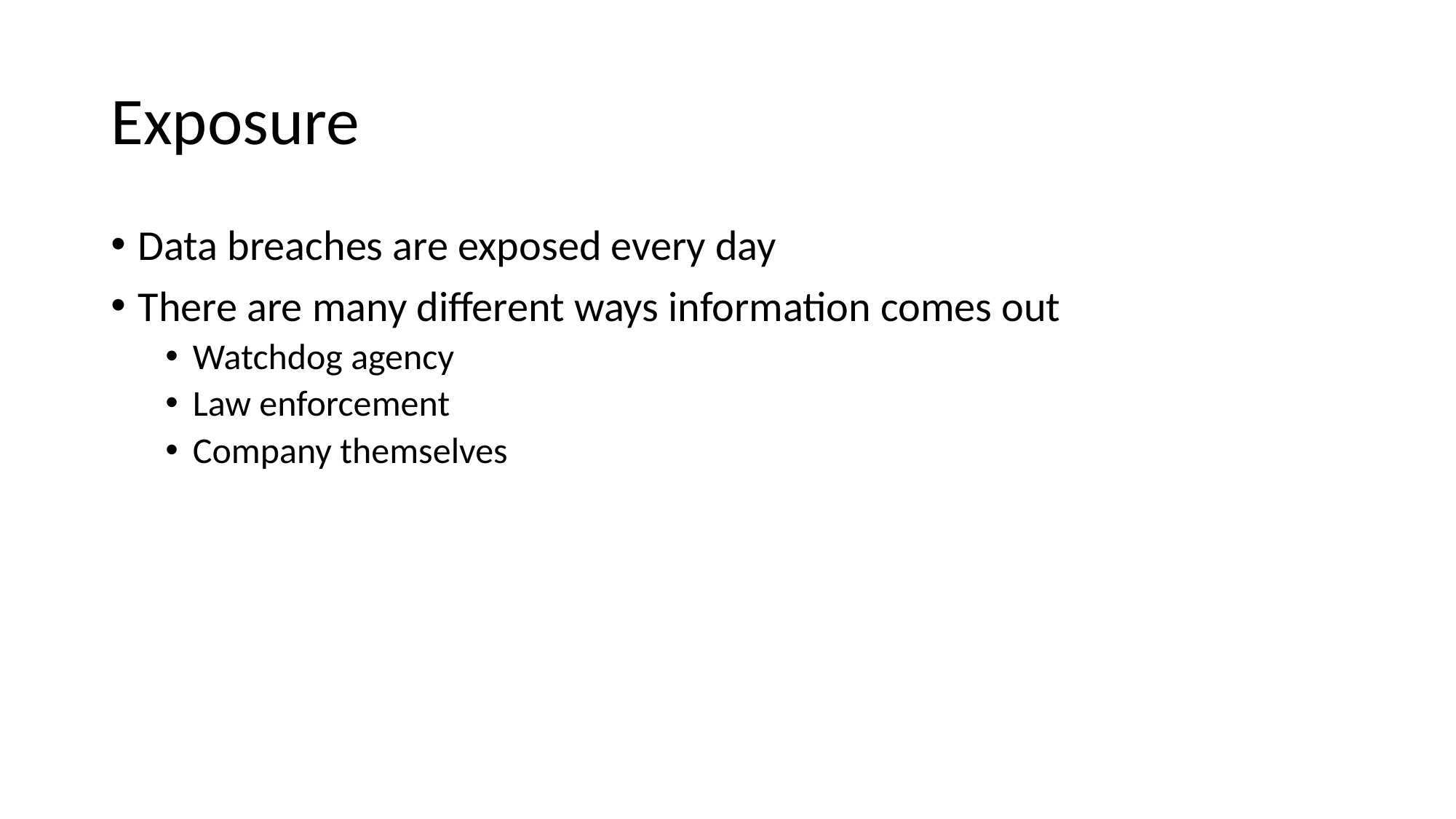

# Exposure
Data breaches are exposed every day
There are many different ways information comes out
Watchdog agency
Law enforcement
Company themselves